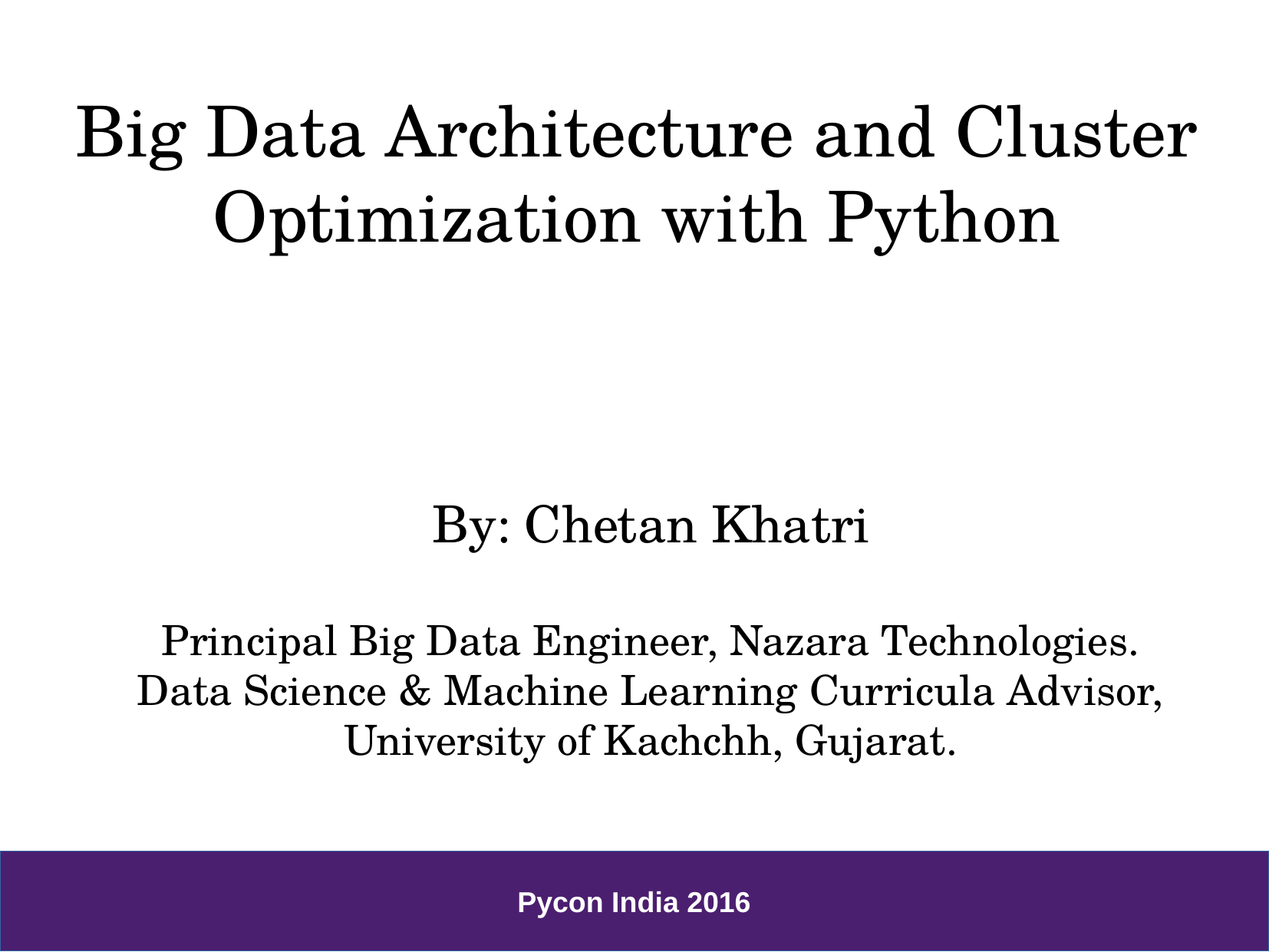

Big Data Architecture and Cluster Optimization with Python
By: Chetan Khatri

Principal Big Data Engineer, Nazara Technologies.
Data Science & Machine Learning Curricula Advisor, University of Kachchh, Gujarat.
Pycon India 2016